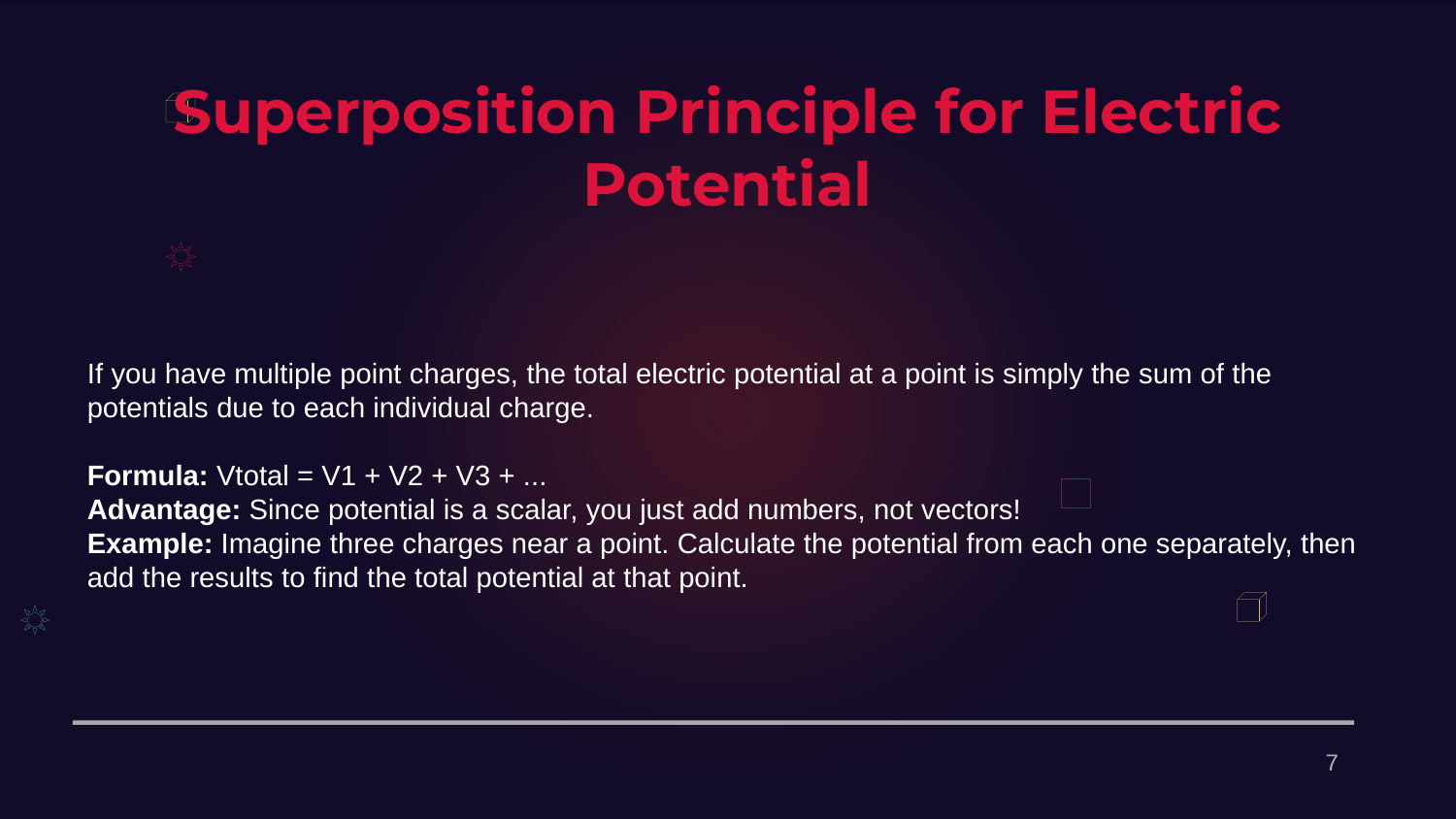

Superposition Principle for Electric Potential

If you have multiple point charges, the total electric potential at a point is simply the sum of the potentials due to each individual charge.

Formula: Vtotal = V1 + V2 + V3 + ...
Advantage: Since potential is a scalar, you just add numbers, not vectors!
Example: Imagine three charges near a point. Calculate the potential from each one separately, then add the results to find the total potential at that point.

7